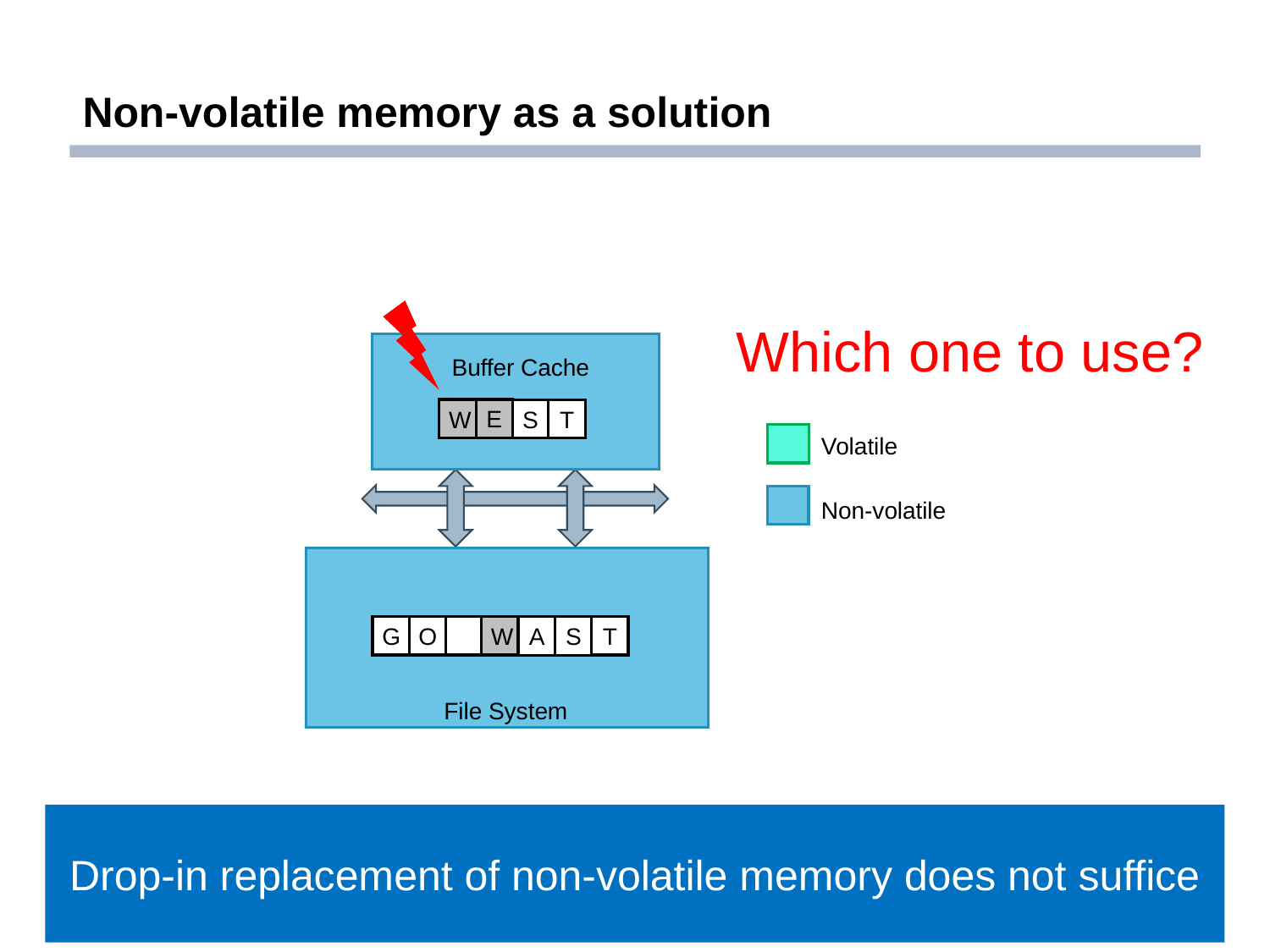

# Non-volatile memory as a solution

Which one to use?

Buffer Cache
E
A
W
S
T
E
Volatile

Non-volatile

T
G
W
G
O
E
A
S
File System
Drop-in replacement of non-volatile memory does not suffice
10